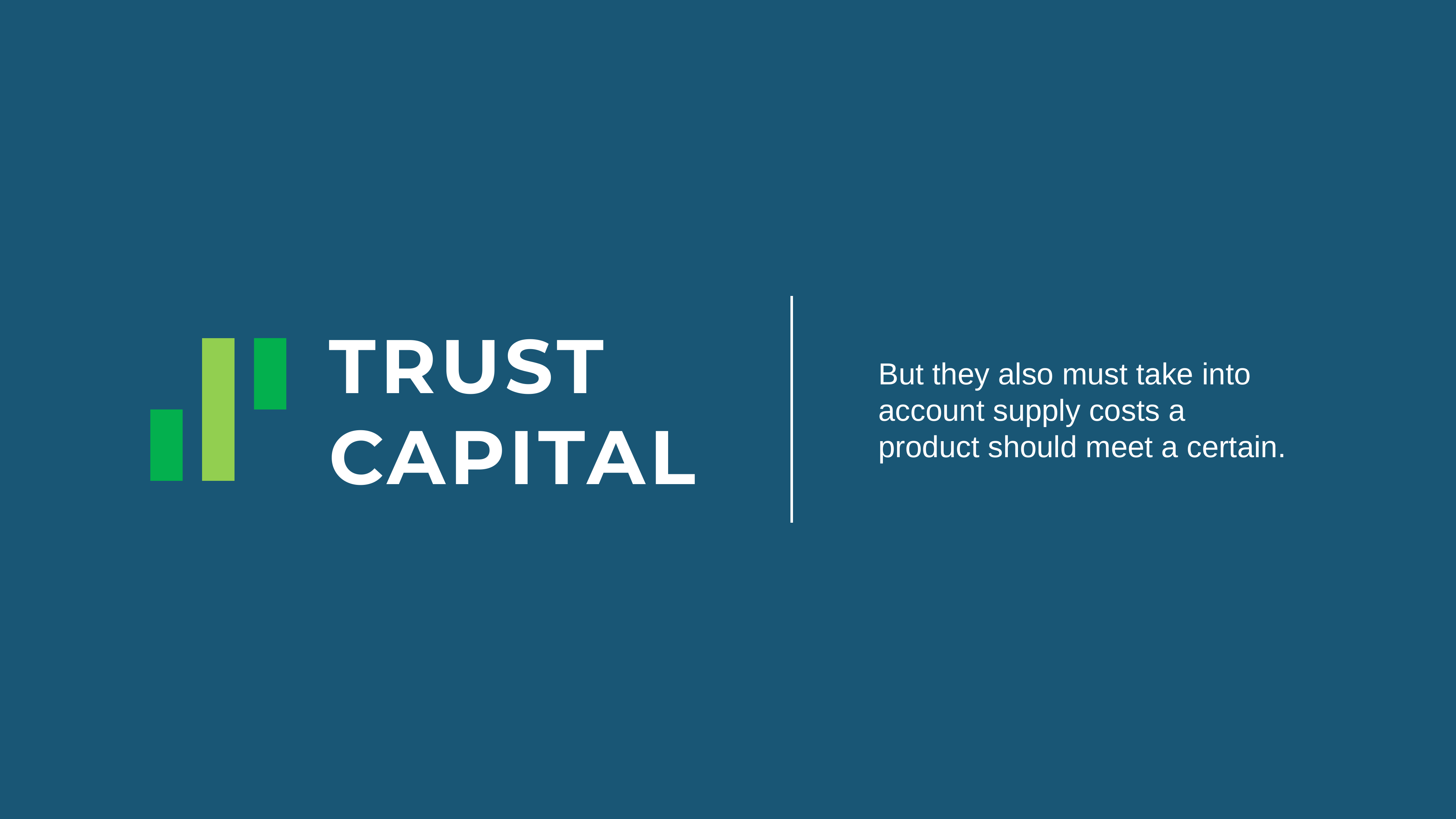

TRUST CAPITAL

But they also must take into account supply costs a product should meet a certain.